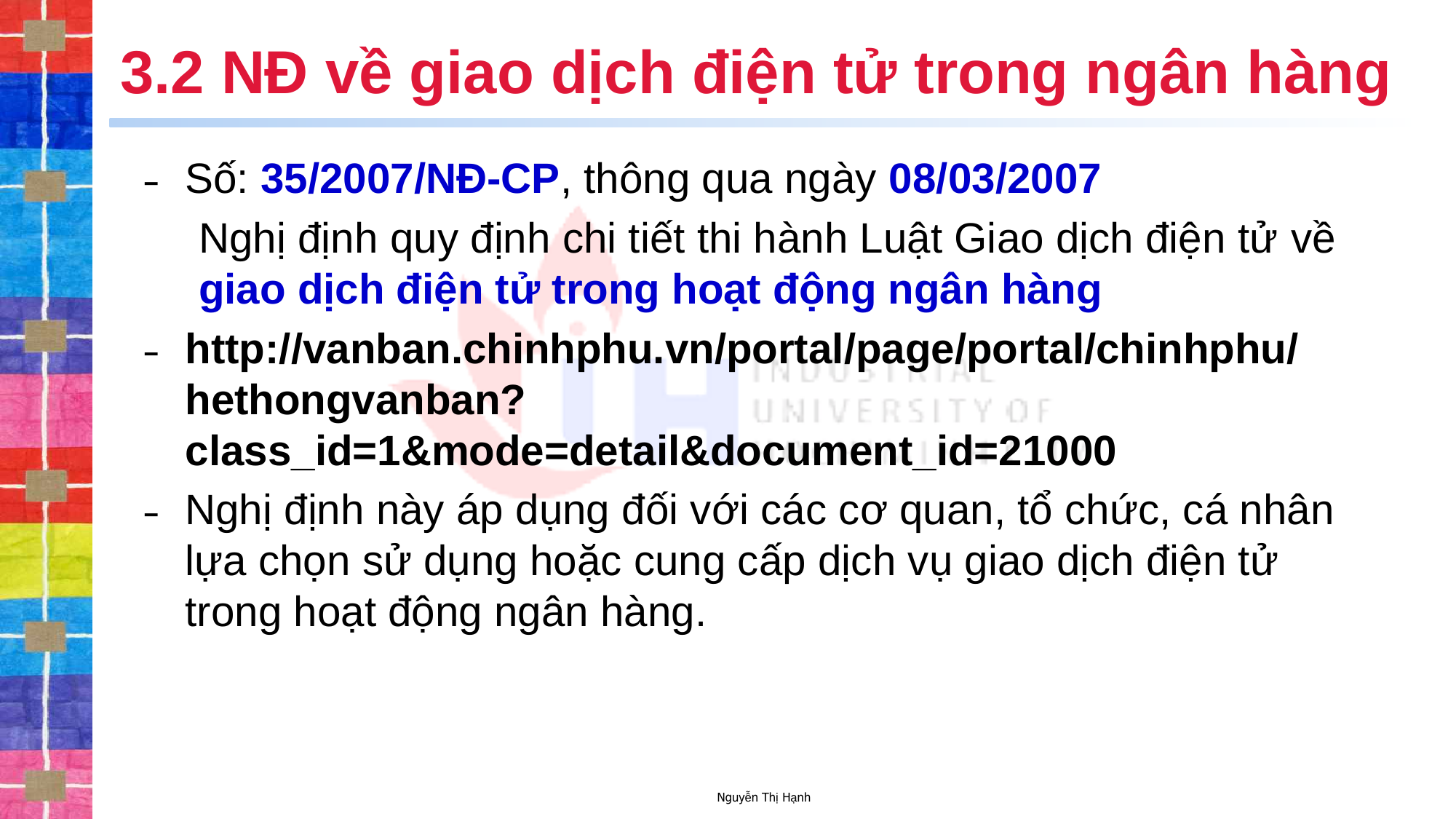

# 3.2 NĐ về giao dịch điện tử trong ngân hàng
Số: 35/2007/NĐ-CP, thông qua ngày 08/03/2007
Nghị định quy định chi tiết thi hành Luật Giao dịch điện tử về giao dịch điện tử trong hoạt động ngân hàng
http://vanban.chinhphu.vn/portal/page/portal/chinhphu/hethongvanban?class_id=1&mode=detail&document_id=21000
Nghị định này áp dụng đối với các cơ quan, tổ chức, cá nhân lựa chọn sử dụng hoặc cung cấp dịch vụ giao dịch điện tử trong hoạt động ngân hàng.

Nguyễn Thị Hạnh